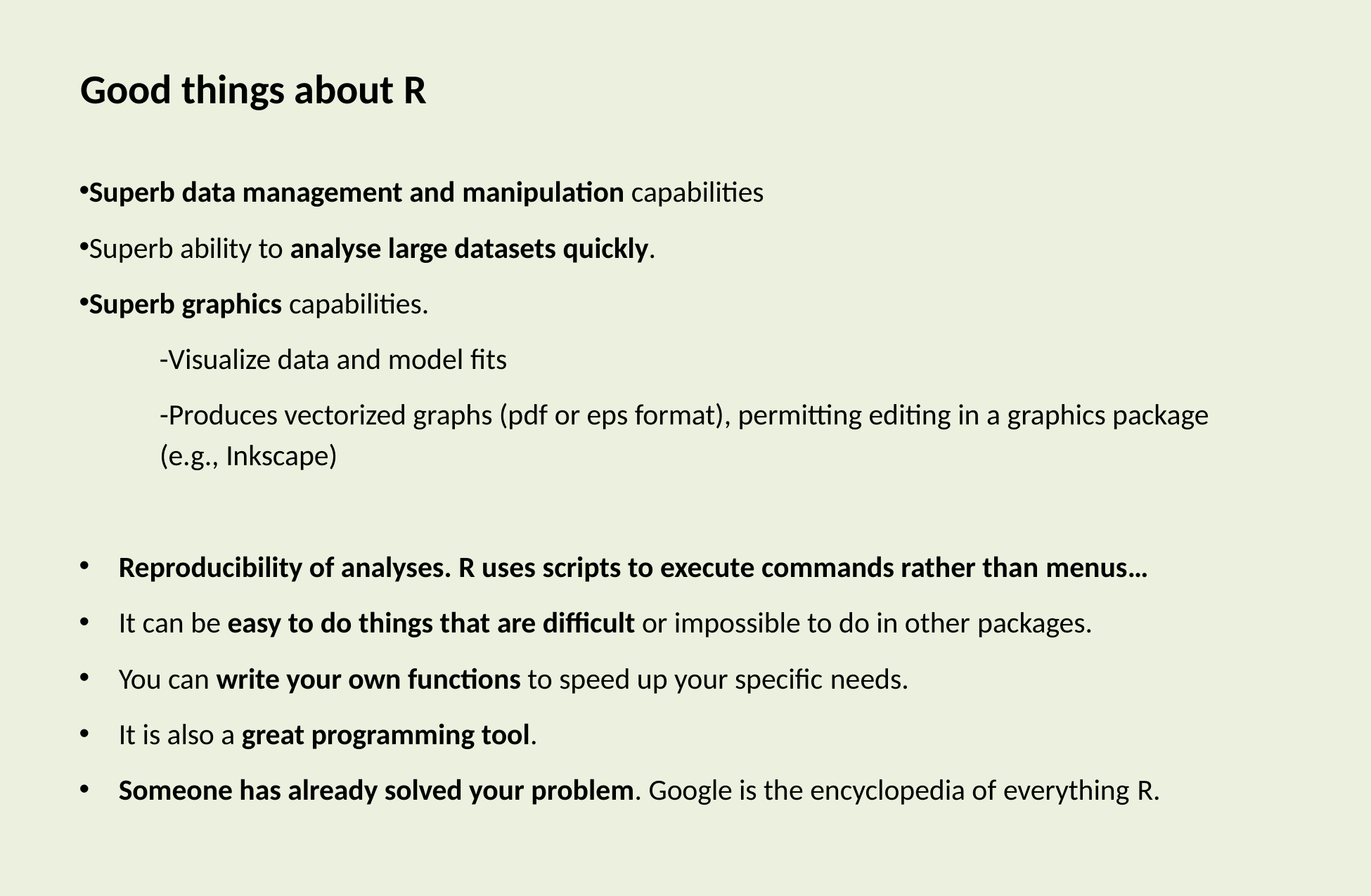

Good things about R

Superb data management and manipulation capabilities
Superb ability to analyse large datasets quickly.
Superb graphics capabilities.
-Visualize data and model fits
-Produces vectorized graphs (pdf or eps format), permitting editing in a graphics package  (e.g., Inkscape)

Reproducibility of analyses. R uses scripts to execute commands rather than menus…
It can be easy to do things that are difficult or impossible to do in other packages.
You can write your own functions to speed up your specific needs.
It is also a great programming tool.
Someone has already solved your problem. Google is the encyclopedia of everything R.